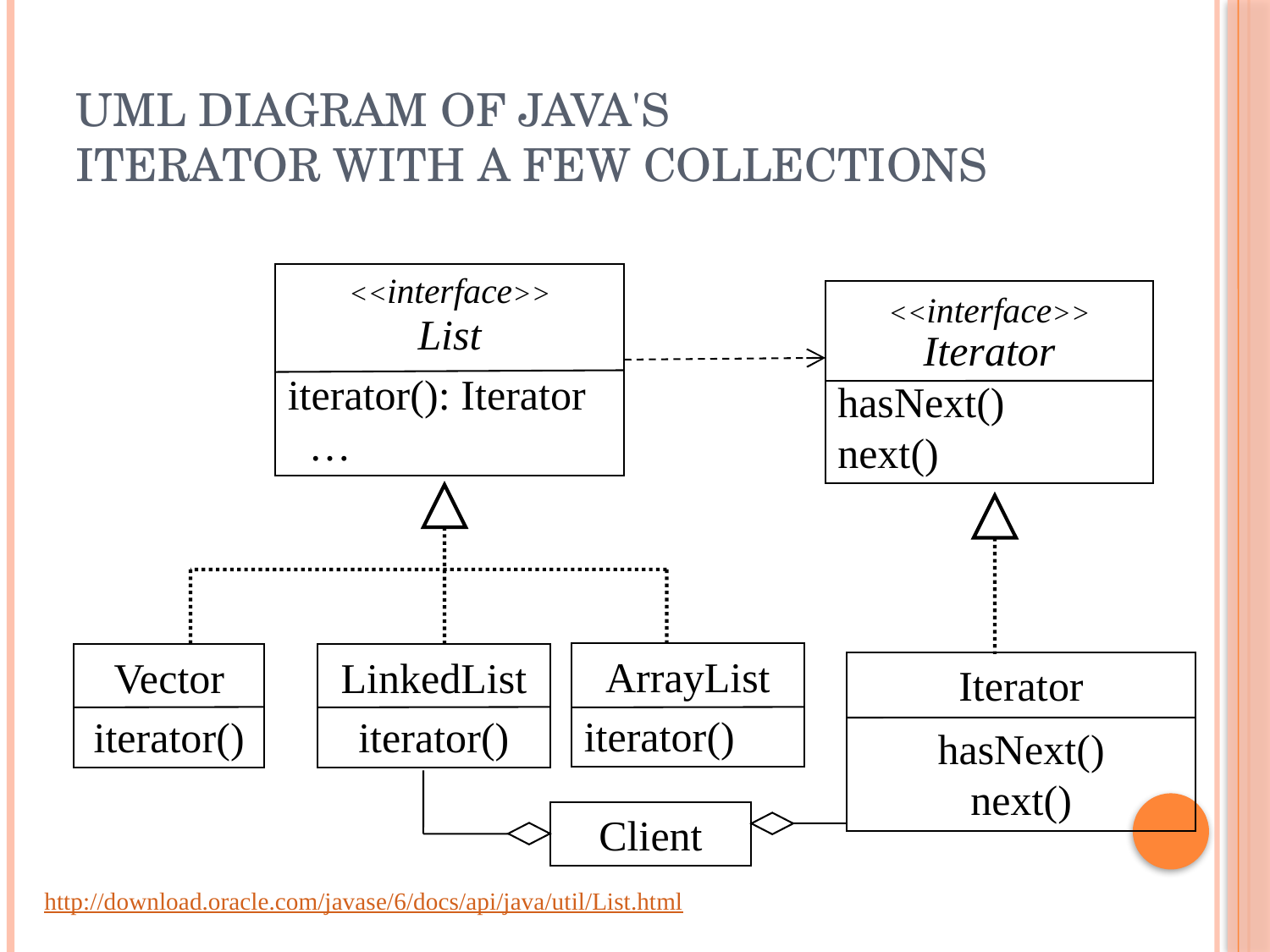

# UML Diagram of Java's Iterator with a few Collections
<<interface>>
List
iterator(): Iterator
  …
<<interface>>
Iterator
hasNext()
next()

ArrayList
iterator()
Vector
iterator()
LinkedList
iterator()
Iterator
hasNext()
next()

Client

http://download.oracle.com/javase/6/docs/api/java/util/List.html